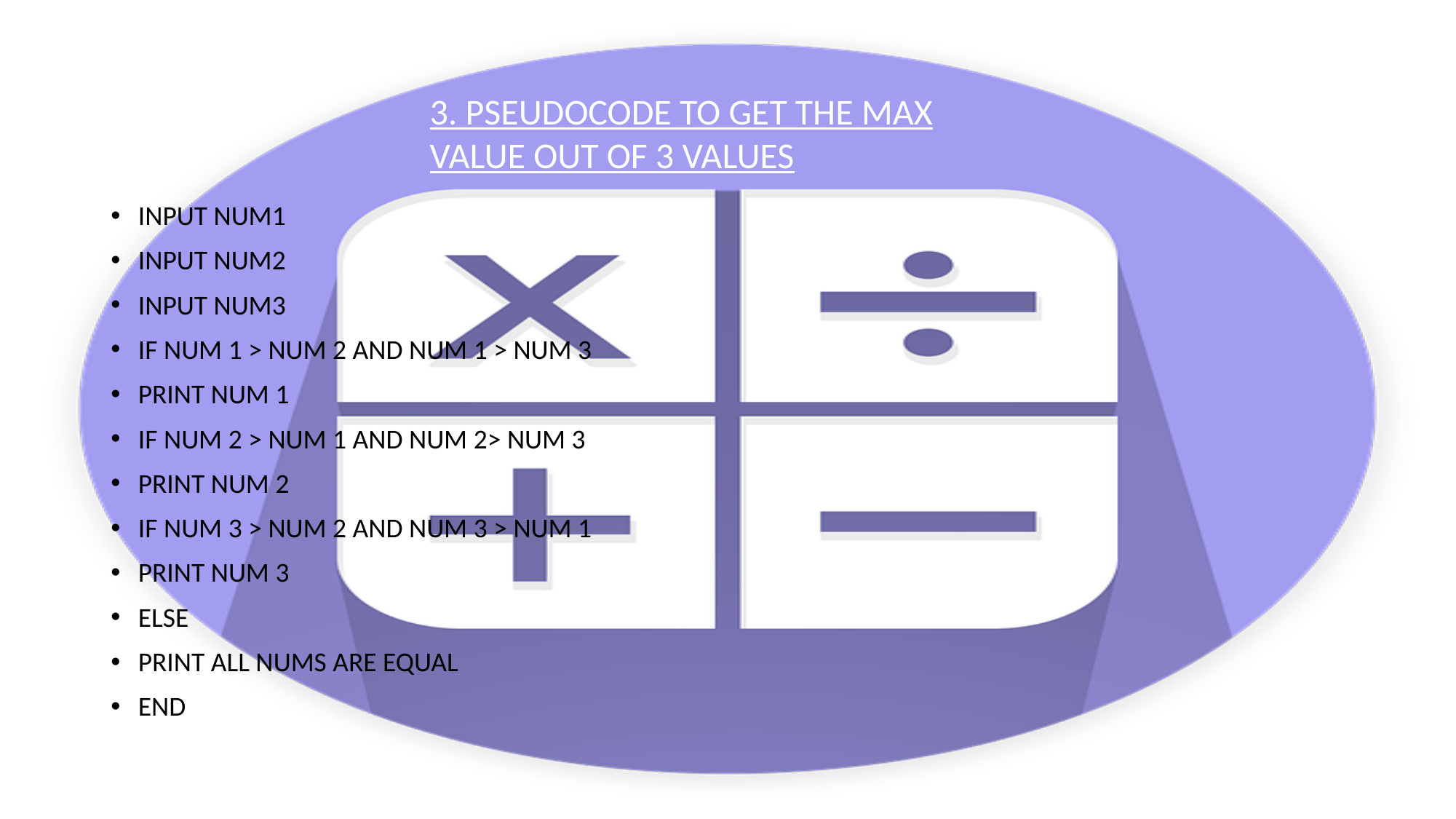

3. PSEUDOCODE TO GET THE MAX VALUE OUT OF 3 VALUES
INPUT NUM1
INPUT NUM2
INPUT NUM3
IF NUM 1 > NUM 2 AND NUM 1 > NUM 3
PRINT NUM 1
IF NUM 2 > NUM 1 AND NUM 2> NUM 3
PRINT NUM 2
IF NUM 3 > NUM 2 AND NUM 3 > NUM 1
PRINT NUM 3
ELSE
PRINT ALL NUMS ARE EQUAL
END